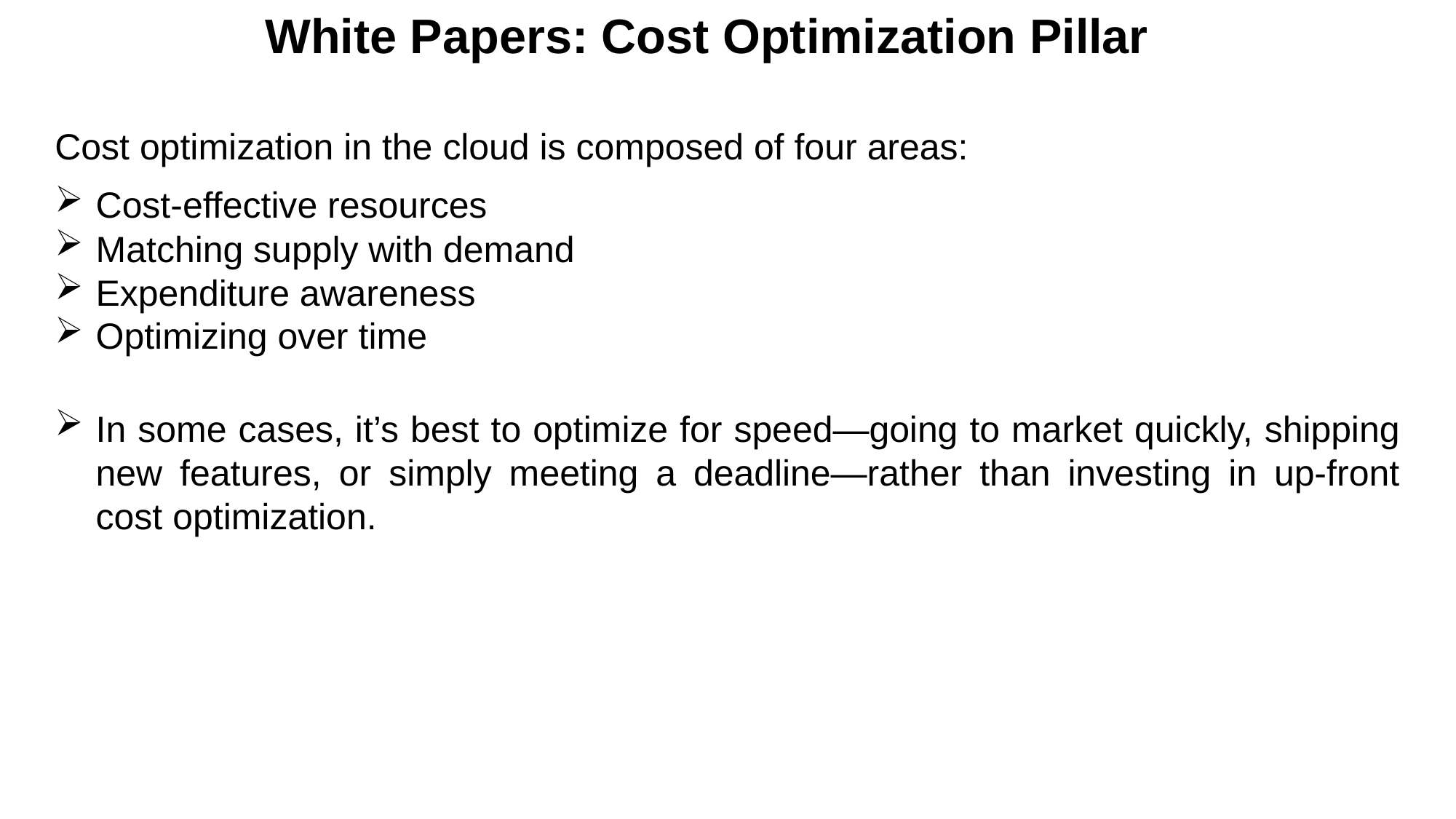

White Papers: Cost Optimization Pillar
Cost optimization in the cloud is composed of four areas:

Cost-effective resources
Matching supply with demand
Expenditure awareness
Optimizing over time
In some cases, it’s best to optimize for speed—going to market quickly, shipping new features, or simply meeting a deadline—rather than investing in up-front cost optimization.